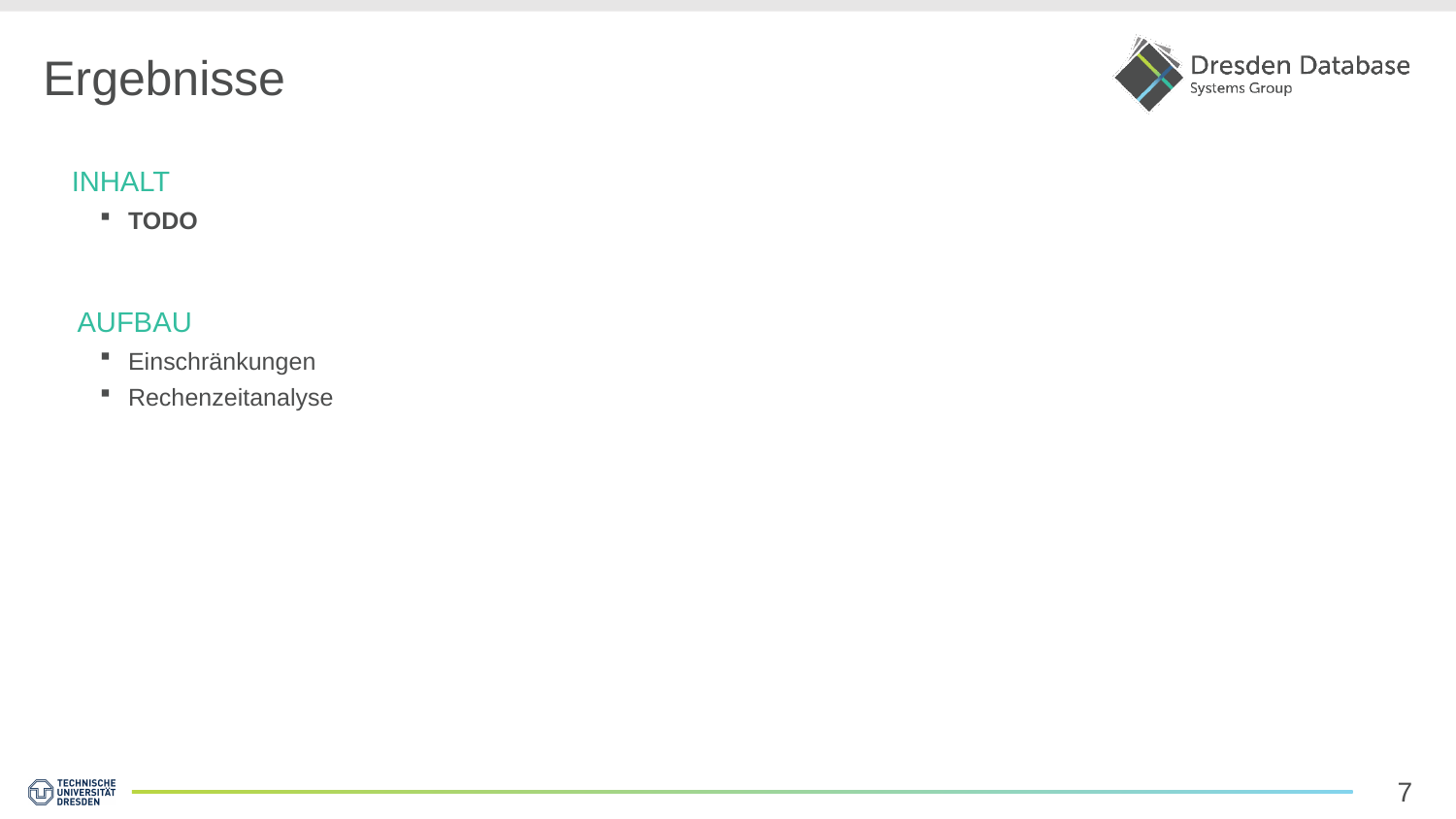

# Ergebnisse
Inhalt
TODO

Aufbau
Einschränkungen
Rechenzeitanalyse